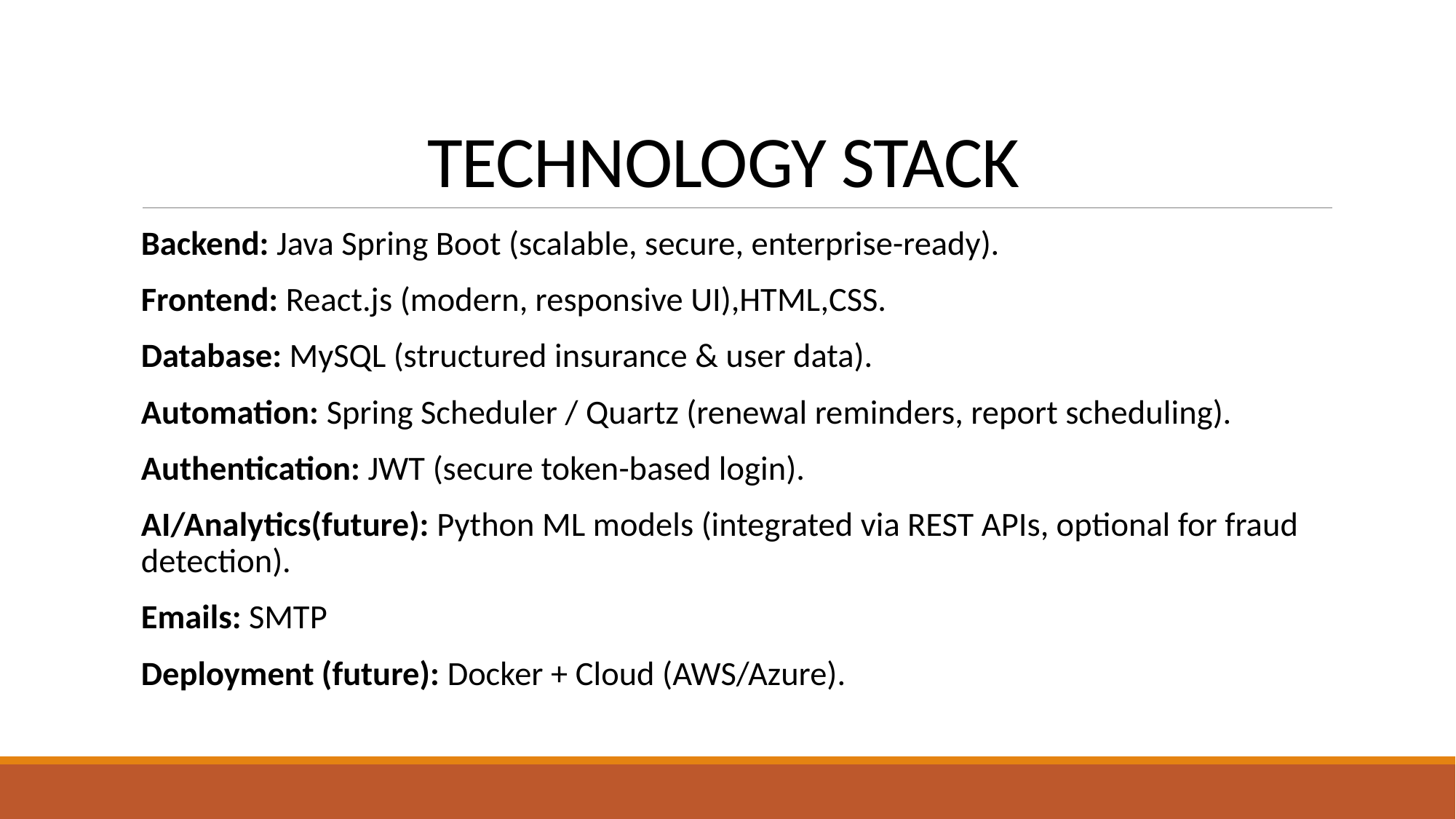

# TECHNOLOGY STACK
Backend: Java Spring Boot (scalable, secure, enterprise-ready).
Frontend: React.js (modern, responsive UI),HTML,CSS.
Database: MySQL (structured insurance & user data).
Automation: Spring Scheduler / Quartz (renewal reminders, report scheduling).
Authentication: JWT (secure token-based login).
AI/Analytics(future): Python ML models (integrated via REST APIs, optional for fraud detection).
Emails: SMTP
Deployment (future): Docker + Cloud (AWS/Azure).